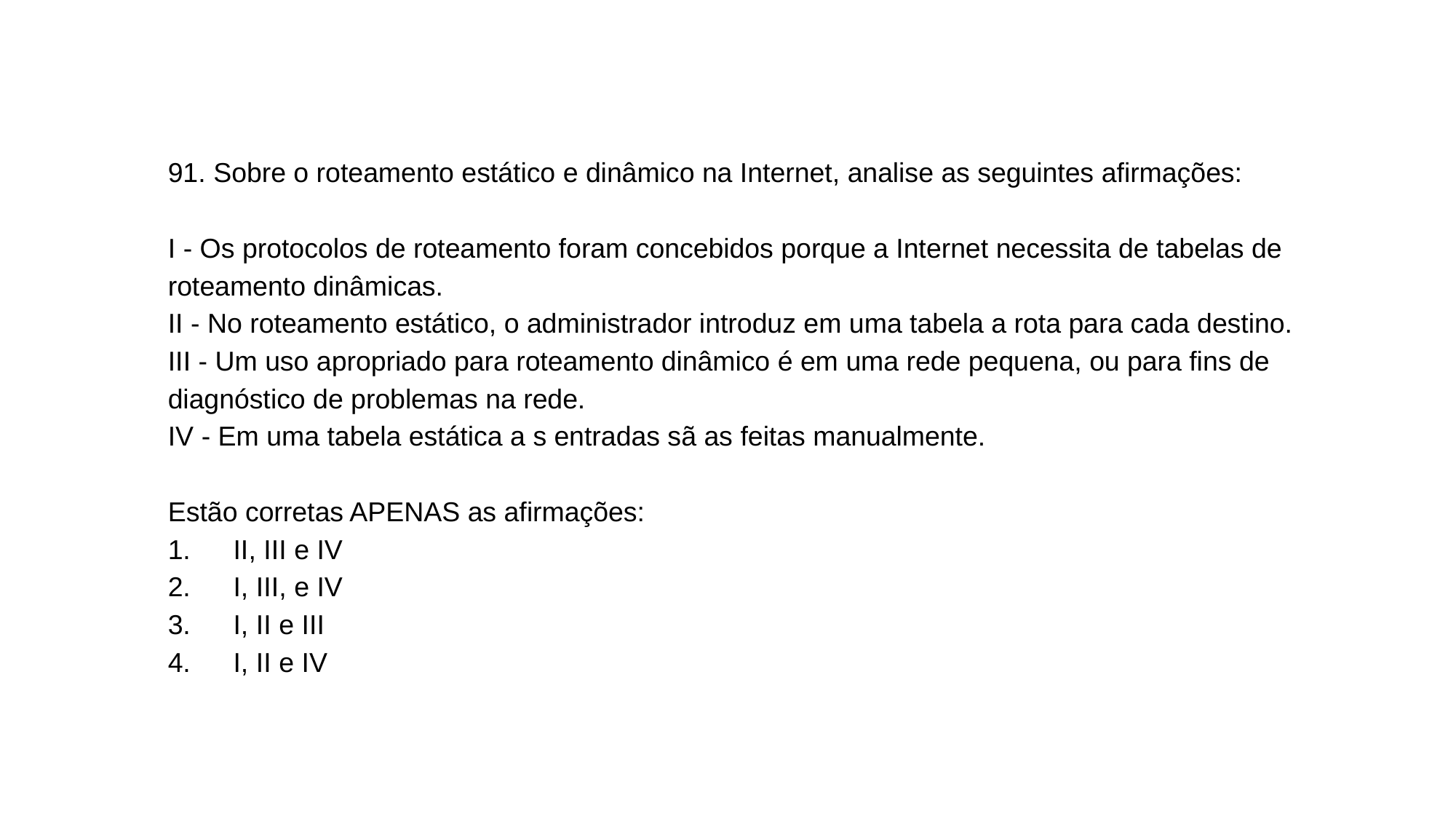

91. Sobre o roteamento estático e dinâmico na Internet, analise as seguintes afirmações:

I - Os protocolos de roteamento foram concebidos porque a Internet necessita de tabelas de roteamento dinâmicas.
II - No roteamento estático, o administrador introduz em uma tabela a rota para cada destino.
III - Um uso apropriado para roteamento dinâmico é em uma rede pequena, ou para fins de diagnóstico de problemas na rede.
IV - Em uma tabela estática a s entradas sã as feitas manualmente.

Estão corretas APENAS as afirmações:
1. II, III e IV
2. I, III, e IV
3. I, II e III
4. I, II e IV